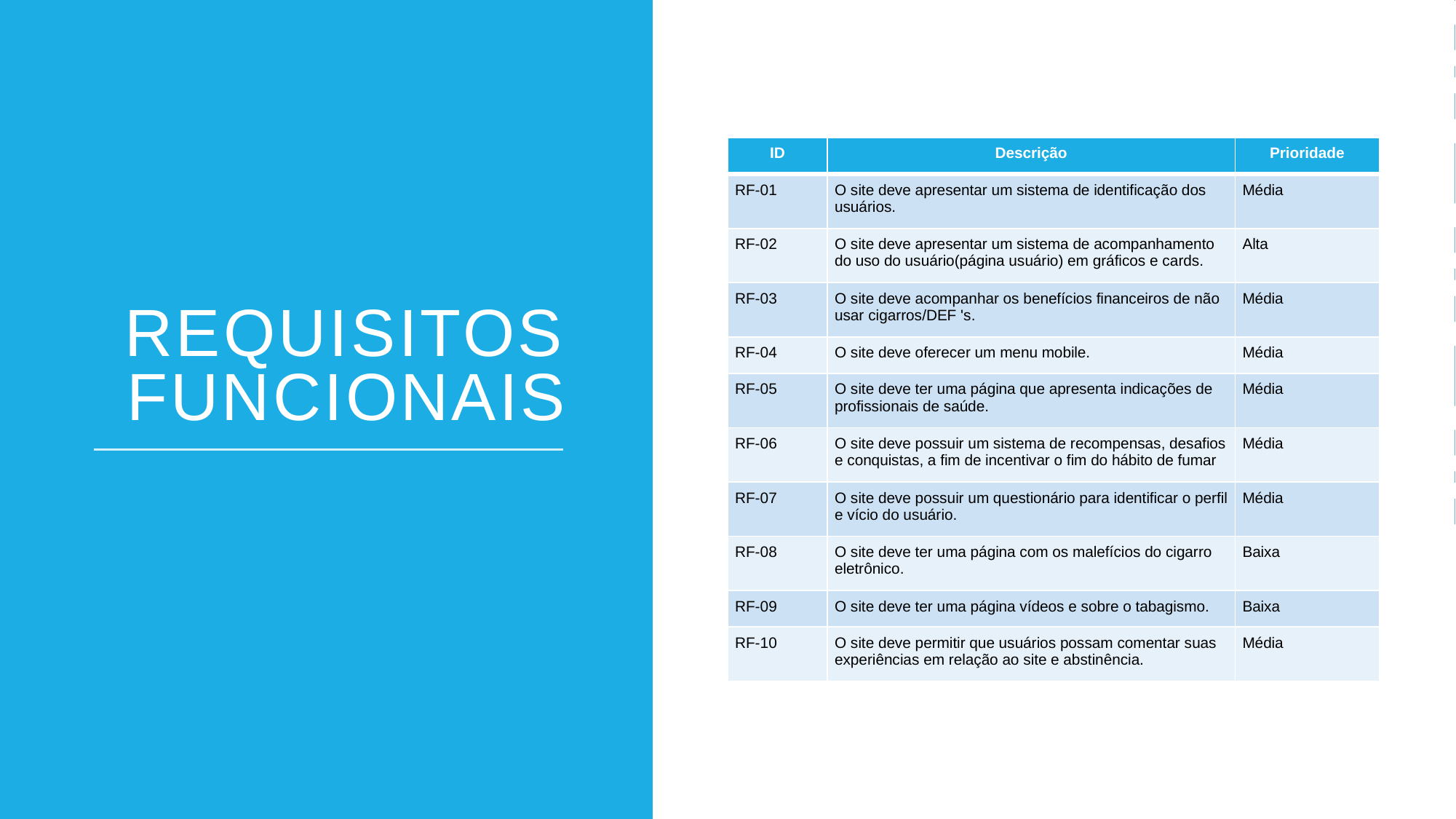

# Requisitos funcionais
| ID | Descrição | Prioridade |
| --- | --- | --- |
| RF-01 | O site deve apresentar um sistema de identificação dos usuários. | Média |
| RF-02 | O site deve apresentar um sistema de acompanhamento do uso do usuário(página usuário) em gráficos e cards. | Alta |
| RF-03 | O site deve acompanhar os benefícios financeiros de não usar cigarros/DEF 's. | Média |
| RF-04 | O site deve oferecer um menu mobile. | Média |
| RF-05 | O site deve ter uma página que apresenta indicações de profissionais de saúde. | Média |
| RF-06 | O site deve possuir um sistema de recompensas, desafios e conquistas, a fim de incentivar o fim do hábito de fumar | Média |
| RF-07 | O site deve possuir um questionário para identificar o perfil e vício do usuário. | Média |
| RF-08 | O site deve ter uma página com os malefícios do cigarro eletrônico. | Baixa |
| RF-09 | O site deve ter uma página vídeos e sobre o tabagismo. | Baixa |
| RF-10 | O site deve permitir que usuários possam comentar suas experiências em relação ao site e abstinência. | Média |